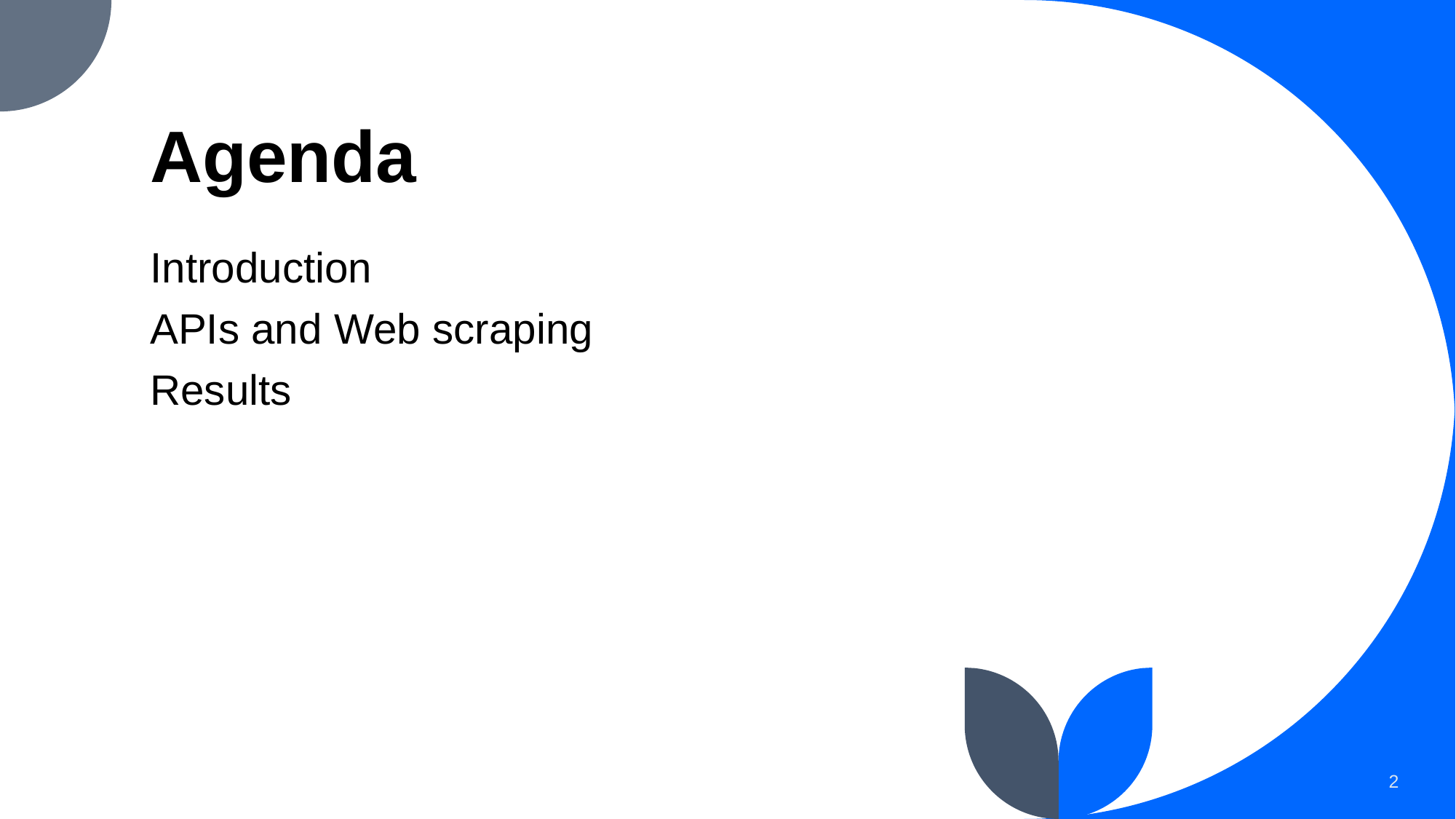

# Agenda
Introduction
APIs and Web scraping
Results

2